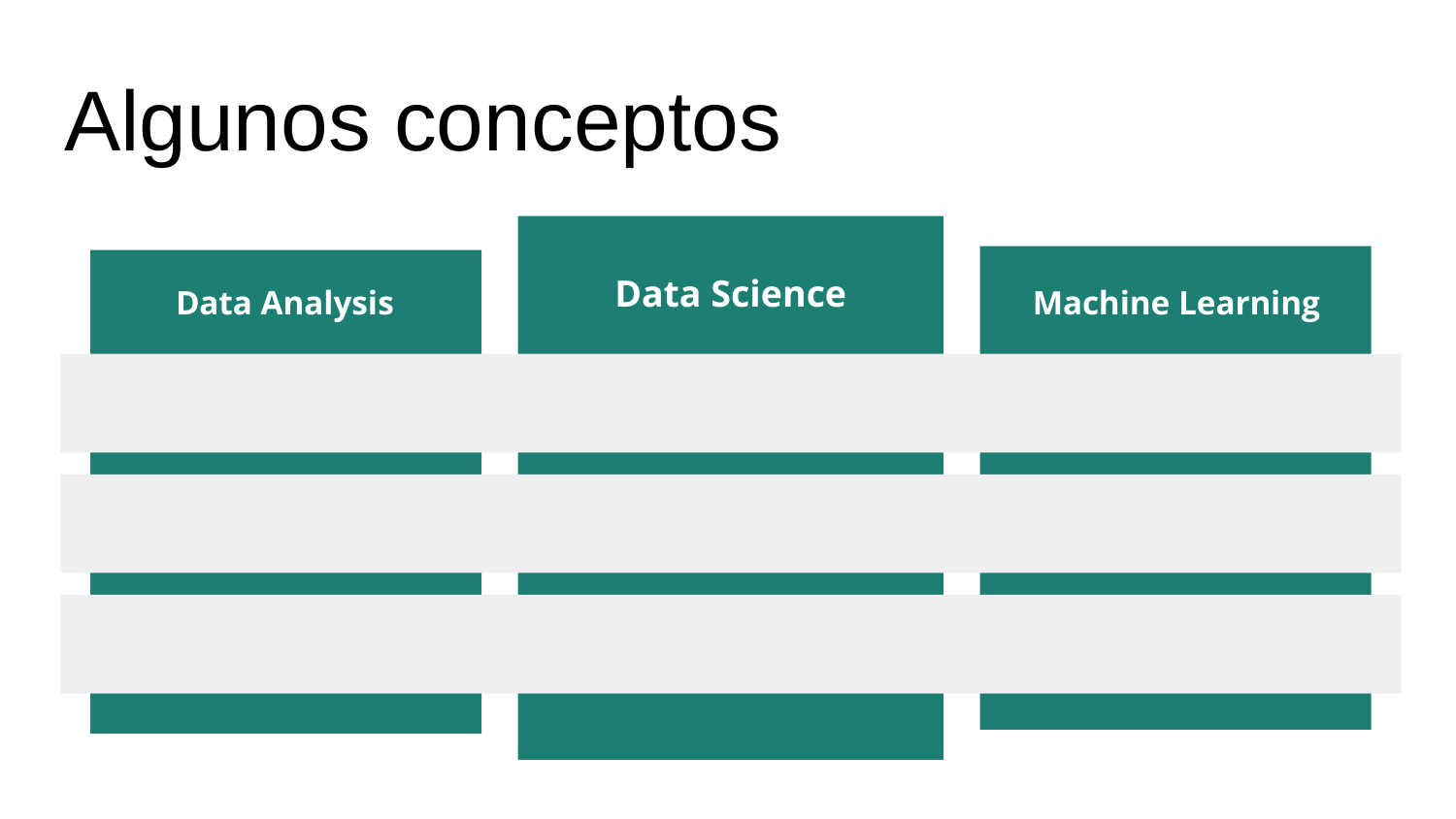

# Algunos conceptos

Data Science
Data Analysis
Machine Learning